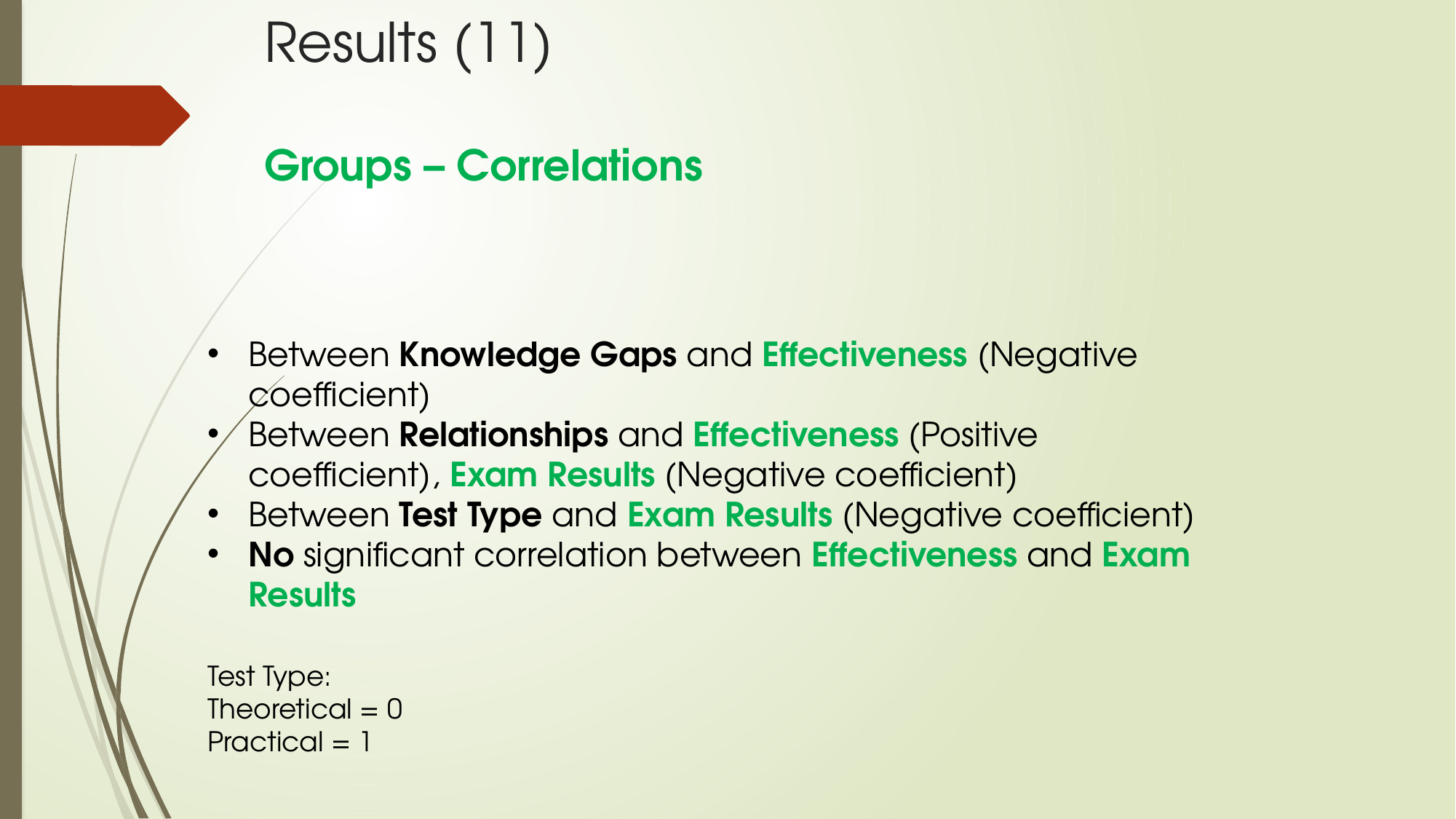

# Results (11) Groups – Correlations
Between Knowledge Gaps and Effectiveness (Negative coefficient)
Between Relationships and Effectiveness (Positive coefficient), Exam Results (Negative coefficient)
Between Test Type and Exam Results (Negative coefficient)
No significant correlation between Effectiveness and Exam Results
Test Type:
Theoretical = 0
Practical = 1